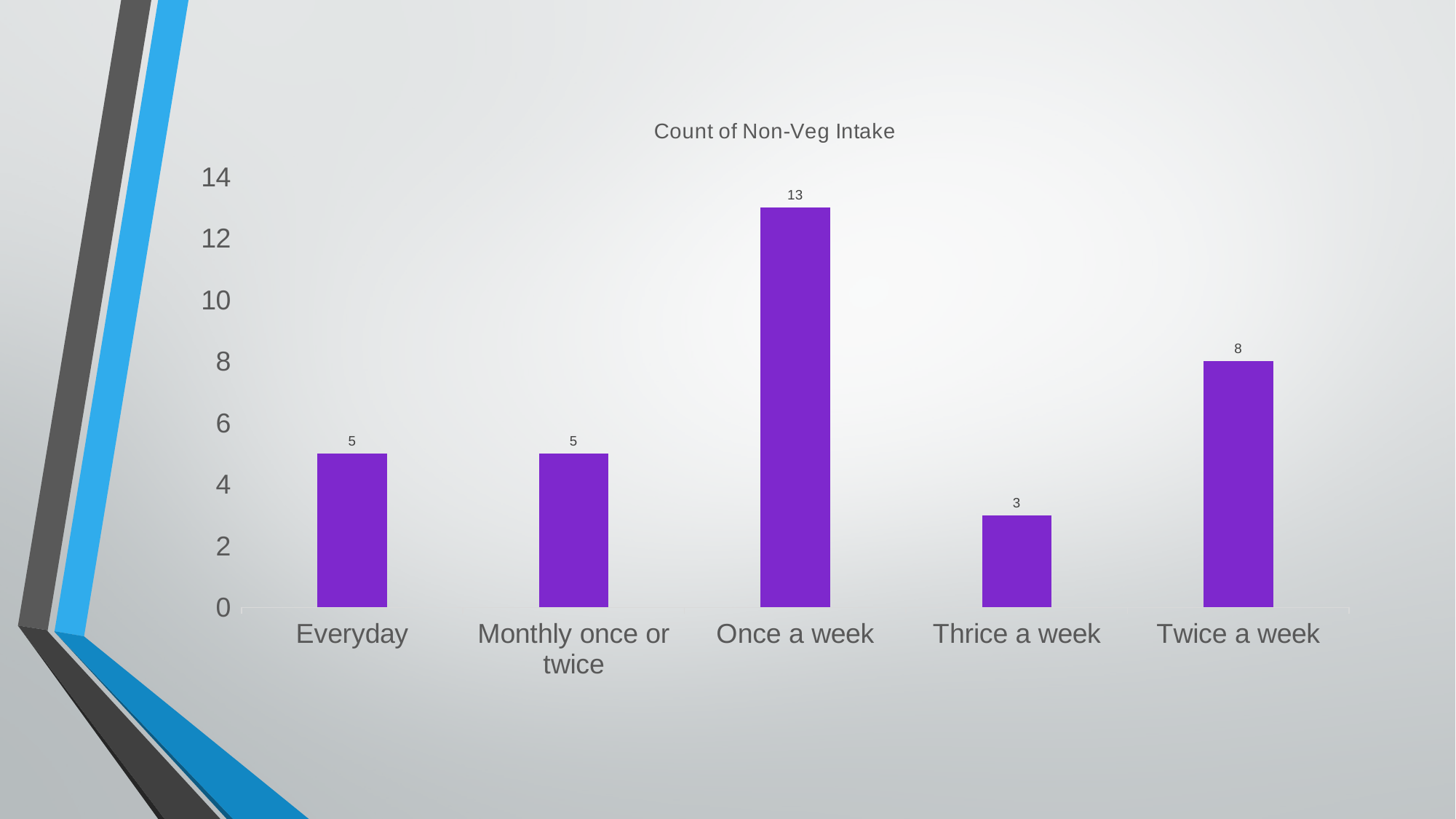

### Chart: Count of Non-Veg Intake

| Category | Total |
|---|---|
| Everyday | 5.0 |
| Monthly once or twice | 5.0 |
| Once a week | 13.0 |
| Thrice a week | 3.0 |
| Twice a week | 8.0 |